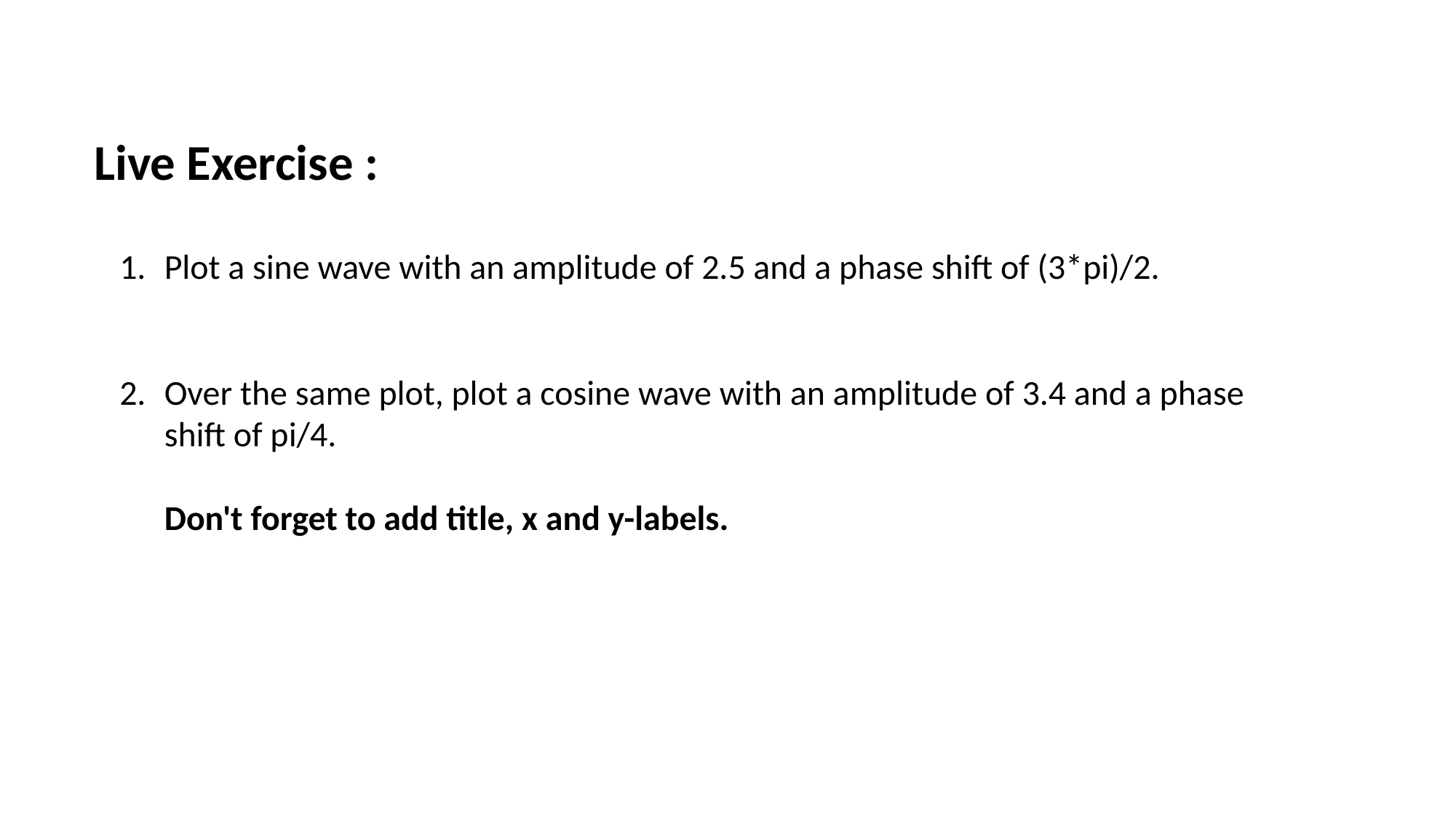

Live Exercise :
Plot a sine wave with an amplitude of 2.5 and a phase shift of (3*pi)/2.

Over the same plot, plot a cosine wave with an amplitude of 3.4 and a phase shift of pi/4.

Don't forget to add title, x and y-labels.